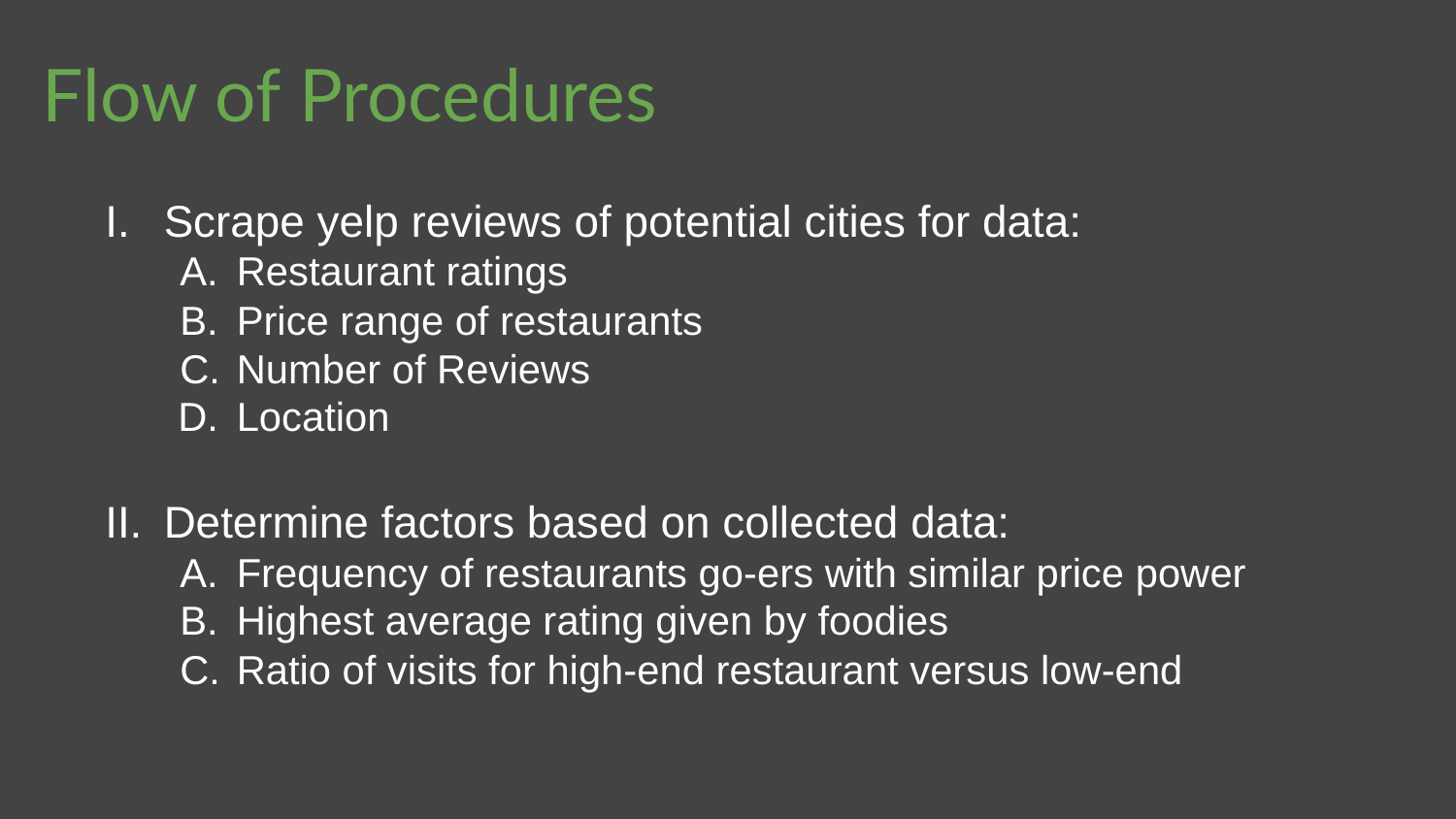

Flow of Procedures
Scrape yelp reviews of potential cities for data:
Restaurant ratings
Price range of restaurants
Number of Reviews
Location
Determine factors based on collected data:
Frequency of restaurants go-ers with similar price power
Highest average rating given by foodies
Ratio of visits for high-end restaurant versus low-end